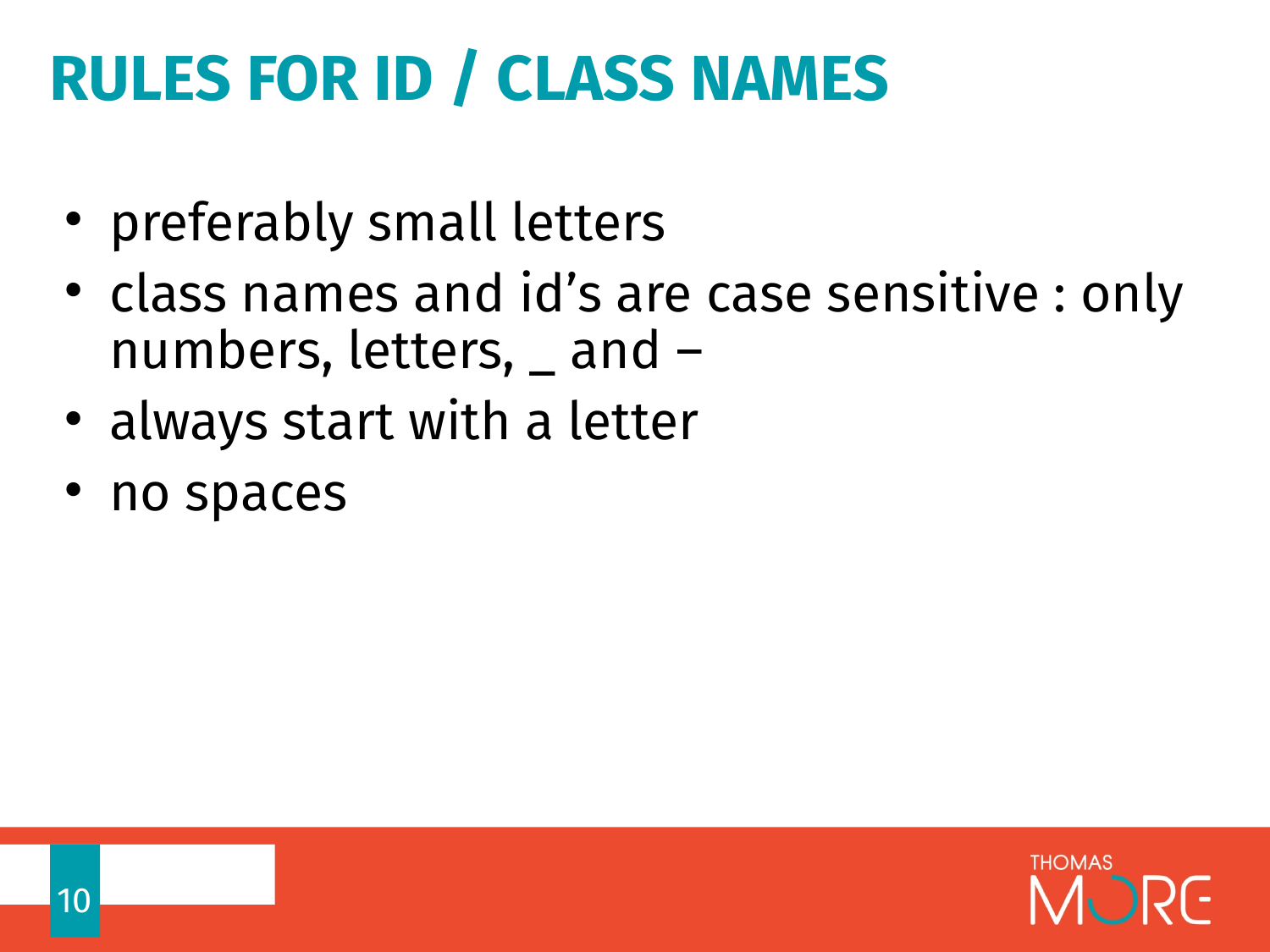

# Rules for id / class names
preferably small letters
class names and id’s are case sensitive : only numbers, letters, _ and –
always start with a letter
no spaces

10